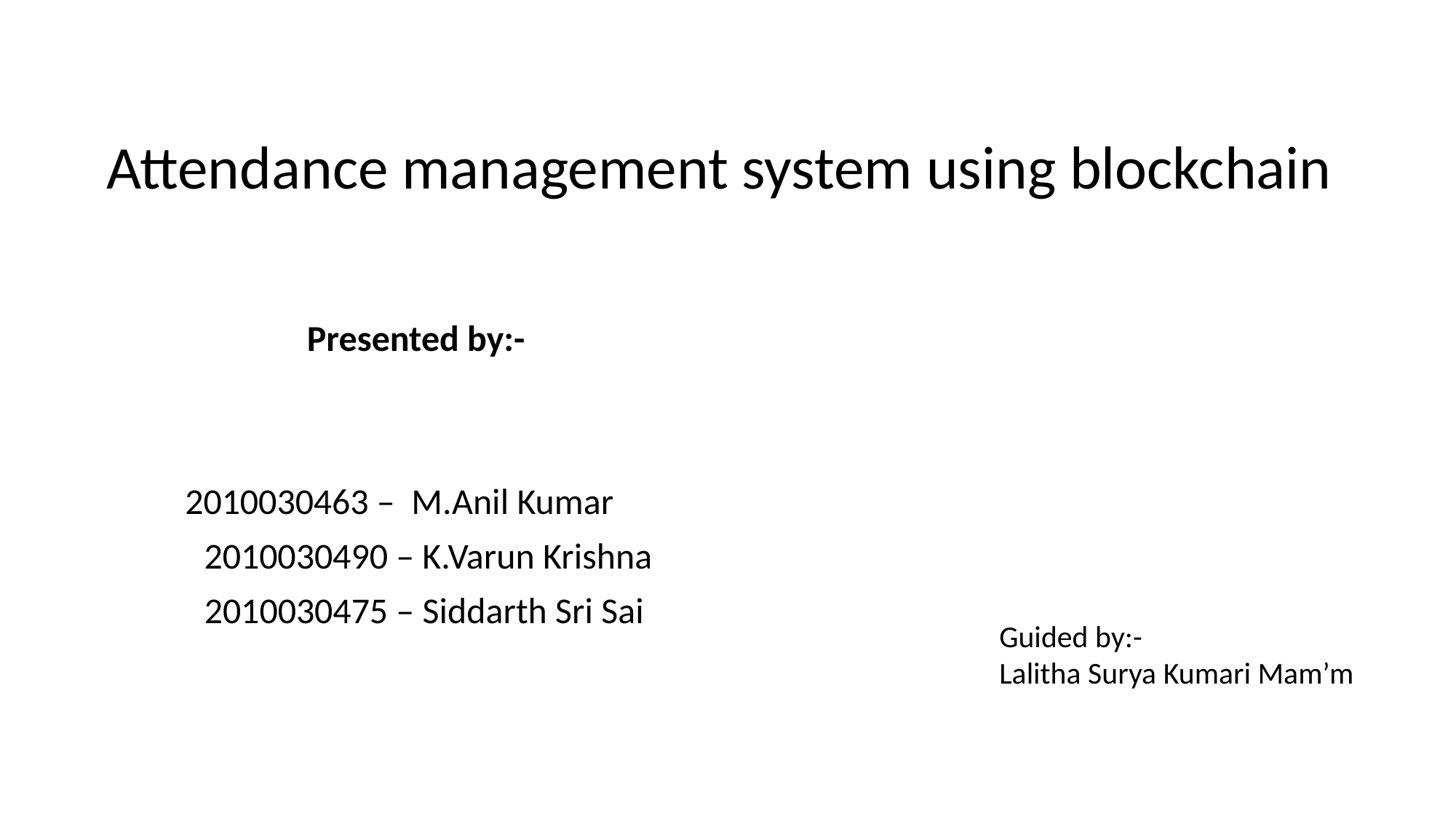

# Attendance management system using blockchain
Presented by:-

2010030463 –  M.Anil Kumar
  2010030490 – K.Varun Krishna
 2010030475 – Siddarth Sri Sai

Guided by:-
Lalitha Surya Kumari Mam’m